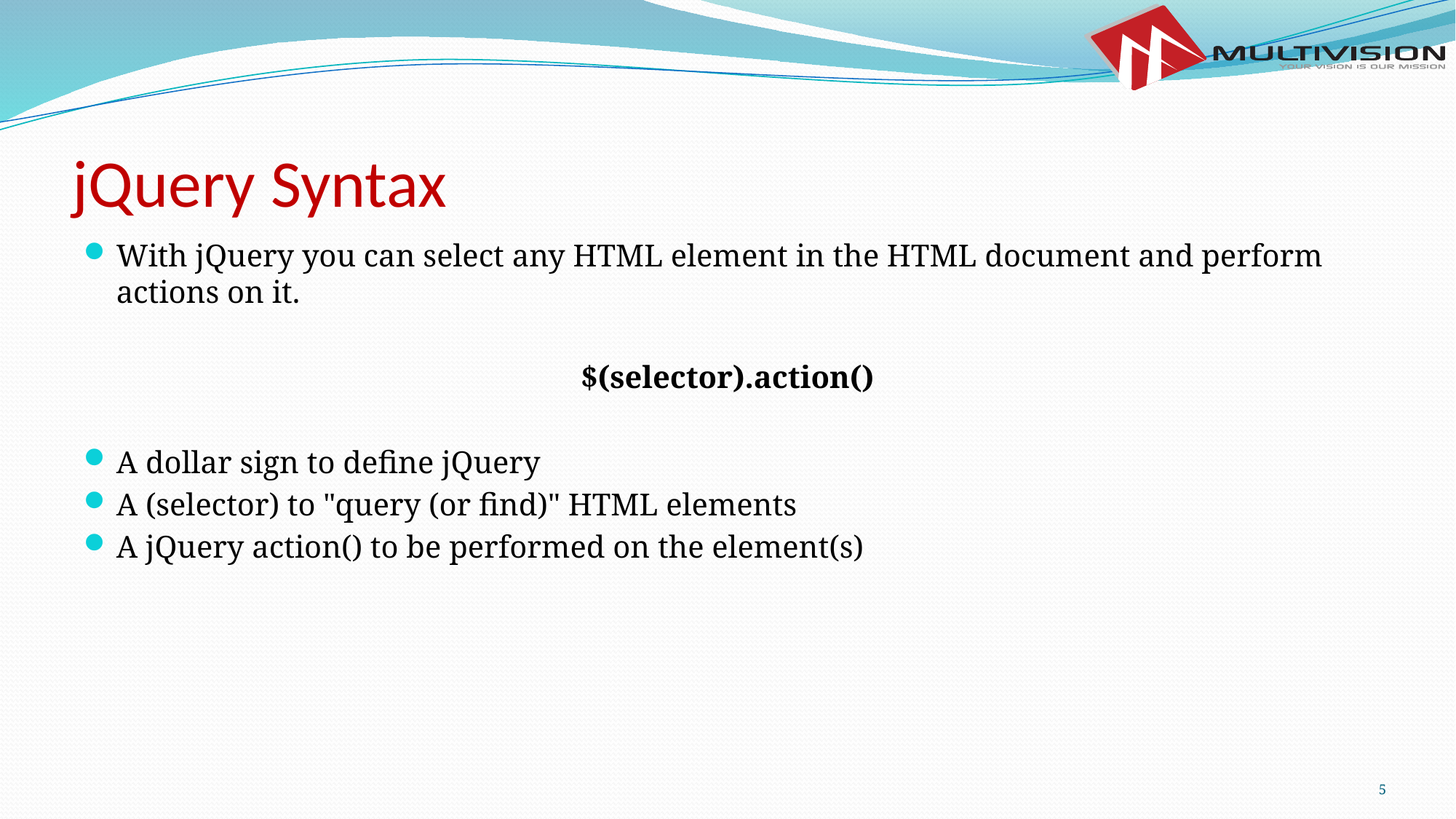

# jQuery Syntax
With jQuery you can select any HTML element in the HTML document and perform actions on it.

$(selector).action()

A dollar sign to define jQuery
A (selector) to "query (or find)" HTML elements
A jQuery action() to be performed on the element(s)